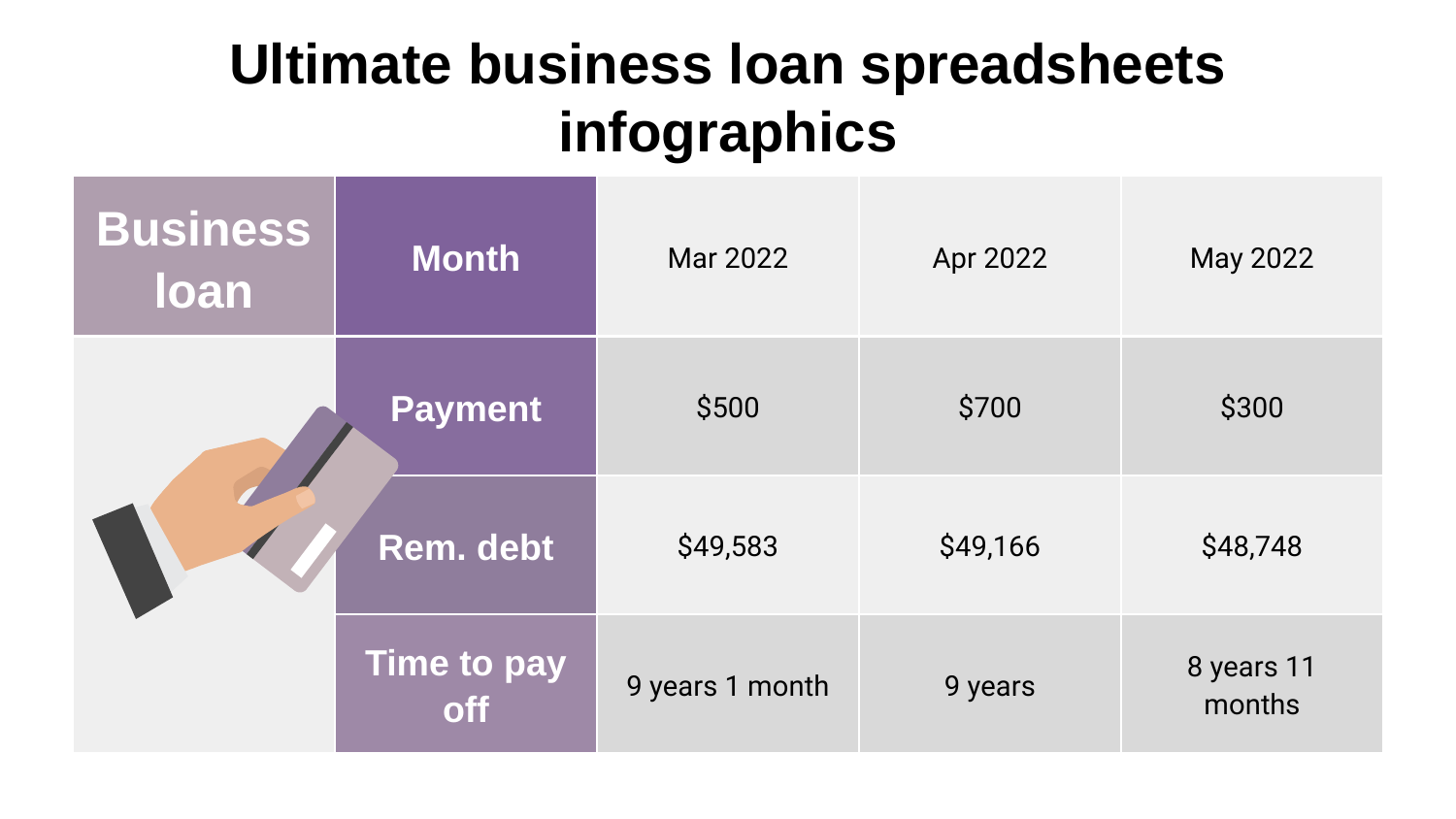

# Ultimate business loan spreadsheets infographics
| Business loan | Month | Mar 2022 | Apr 2022 | May 2022 |
| --- | --- | --- | --- | --- |
|  | Payment | $500 | $700 | $300 |
|  | Rem. debt | $49,583 | $49,166 | $48,748 |
|  | Time to pay off | 9 years 1 month | 9 years | 8 years 11 months |